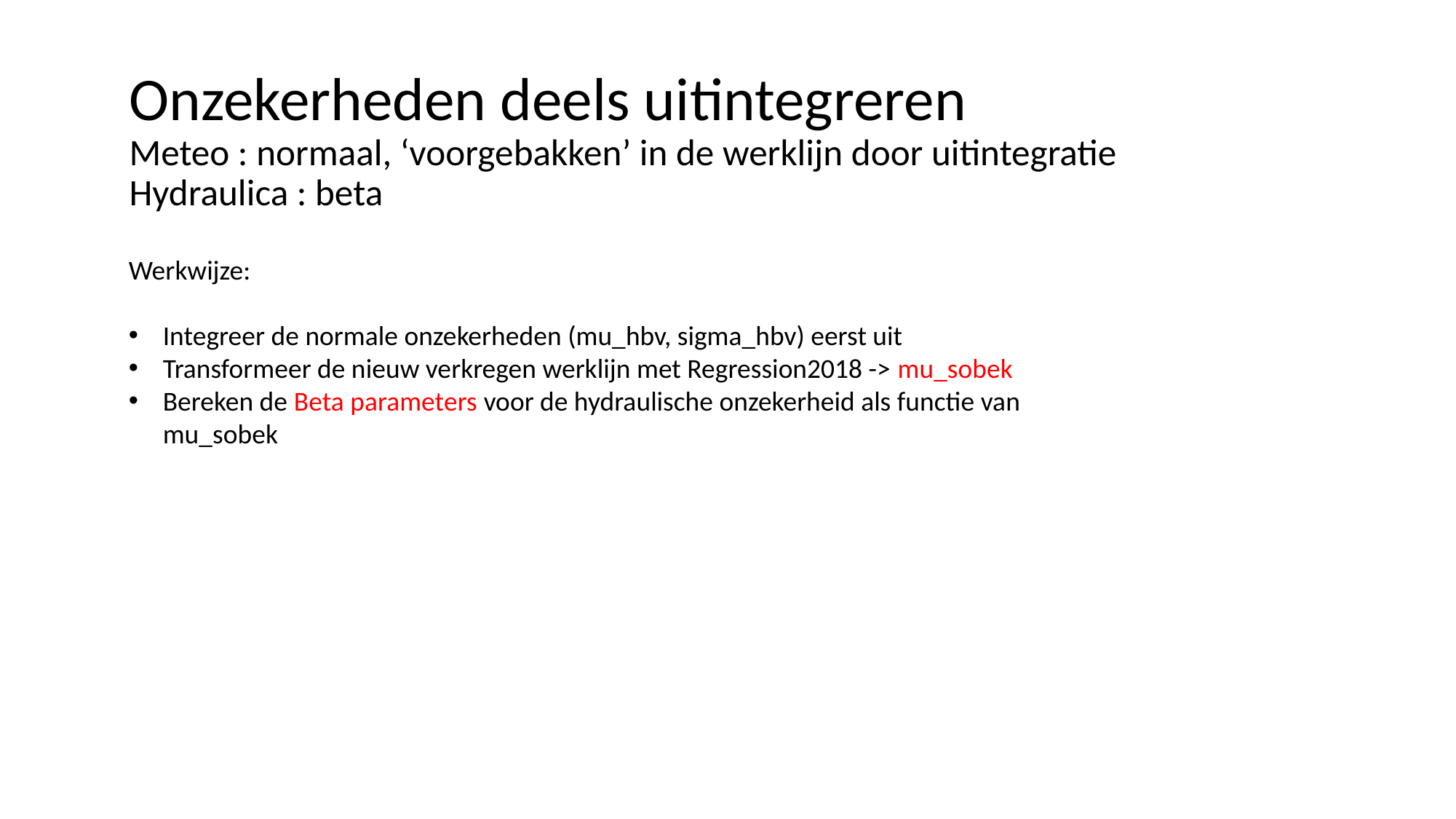

Onzekerheden deels uitintegreren
Meteo : normaal, ‘voorgebakken’ in de werklijn door uitintegratie
Hydraulica : beta
Werkwijze:

Integreer de normale onzekerheden (mu_hbv, sigma_hbv) eerst uit
Transformeer de nieuw verkregen werklijn met Regression2018 -> mu_sobek
Bereken de Beta parameters voor de hydraulische onzekerheid als functie van mu_sobek